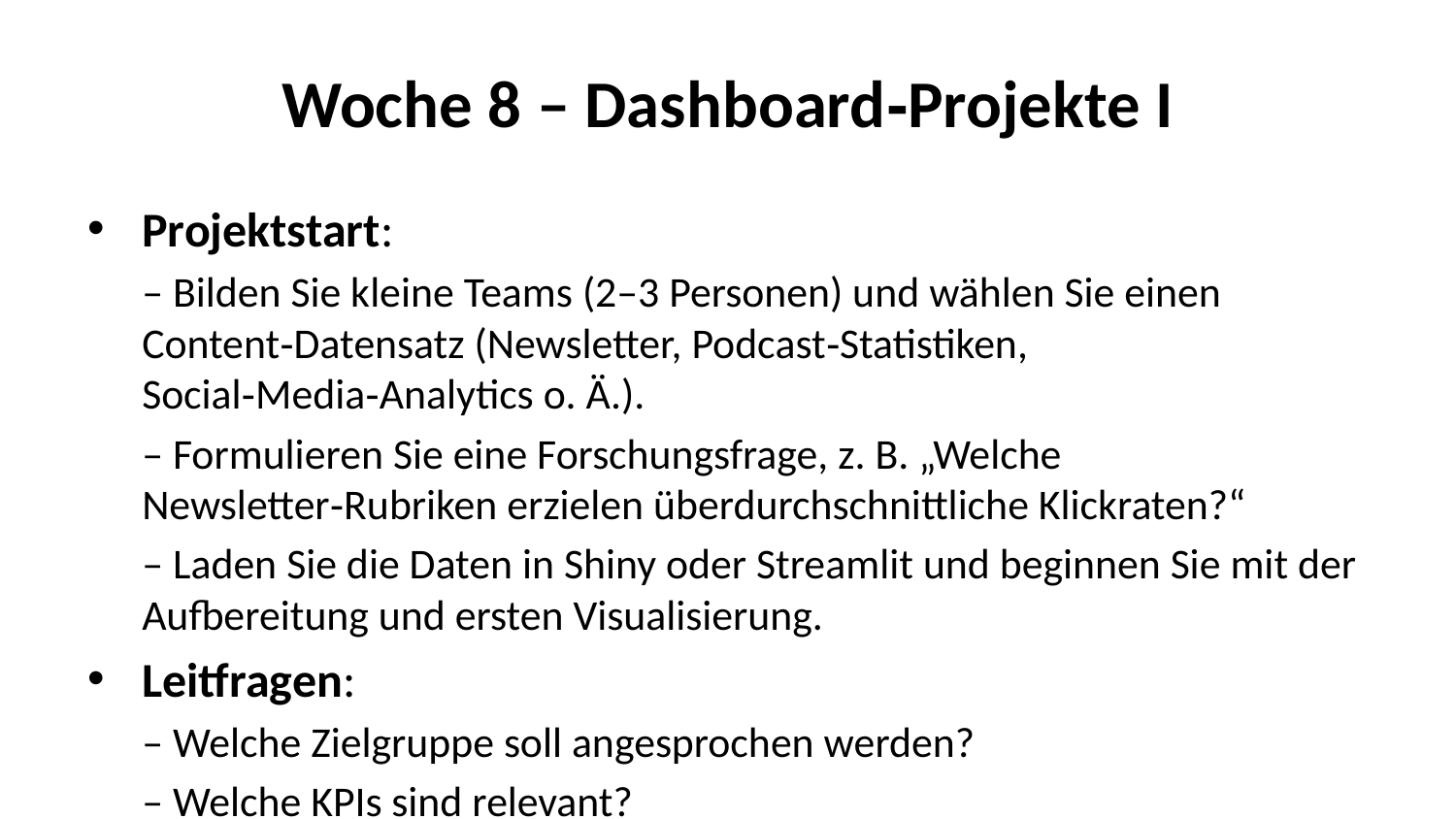

# Woche 8 – Dashboard‑Projekte I
Projektstart:
– Bilden Sie kleine Teams (2–3 Personen) und wählen Sie einen Content‑Datensatz (Newsletter, Podcast‑Statistiken, Social‑Media‑Analytics o. Ä.).
– Formulieren Sie eine Forschungsfrage, z. B. „Welche Newsletter‑Rubriken erzielen überdurchschnittliche Klickraten?“
– Laden Sie die Daten in Shiny oder Streamlit und beginnen Sie mit der Aufbereitung und ersten Visualisierung.
Leitfragen:
– Welche Zielgruppe soll angesprochen werden?
– Welche KPIs sind relevant?
– Welche Filter und Interaktionen sind für Benutzer*innen sinnvoll?
Tipps: Iterativ vorgehen, Zwischenergebnisse testen, Feedback einholen.
Bildplatzhalter: Screenshot eines einfachen Dashboards mit Filterelementen, Diagrammen und KPIs.